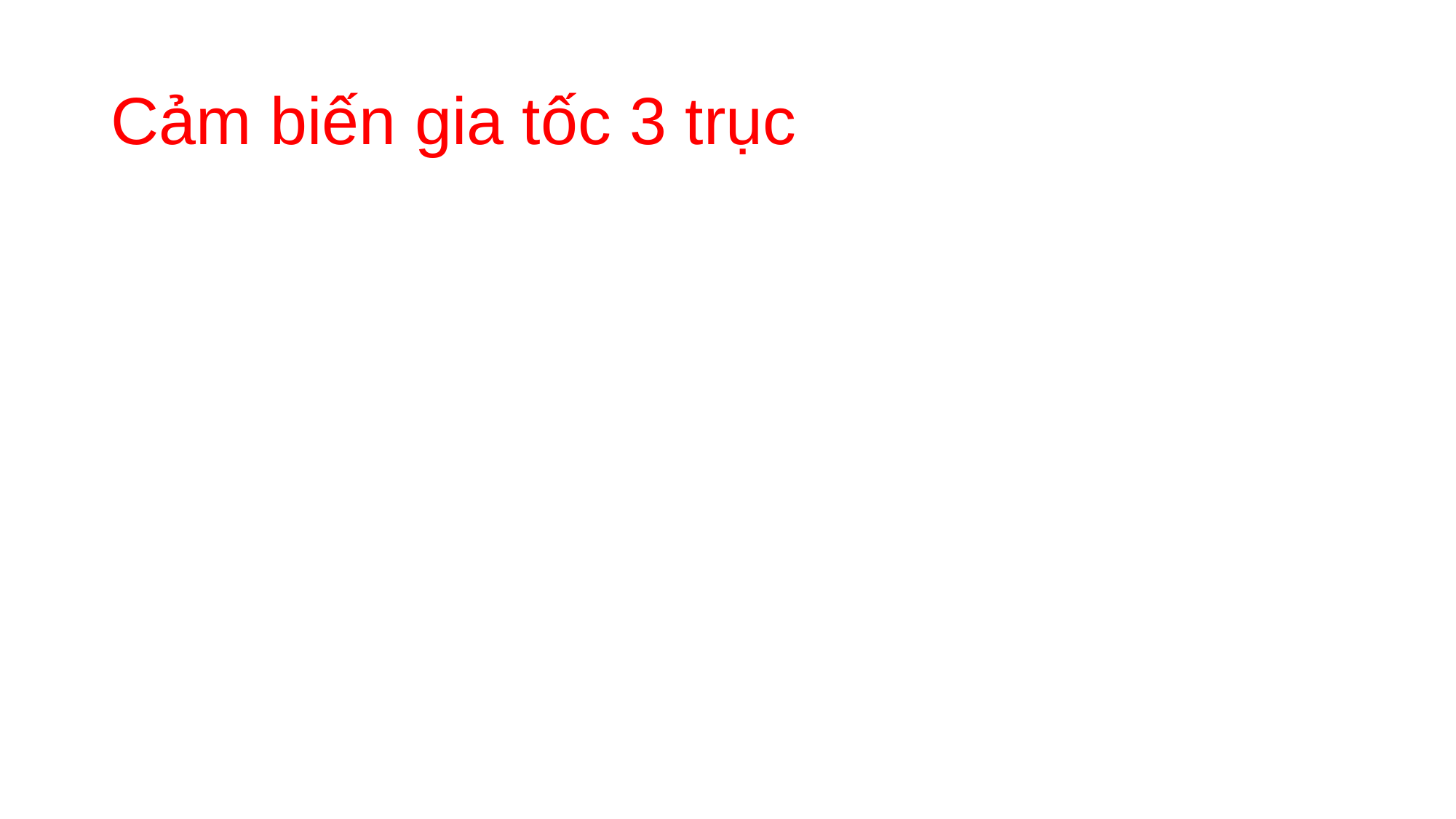

# Cảm biến gia tốc 3 trục